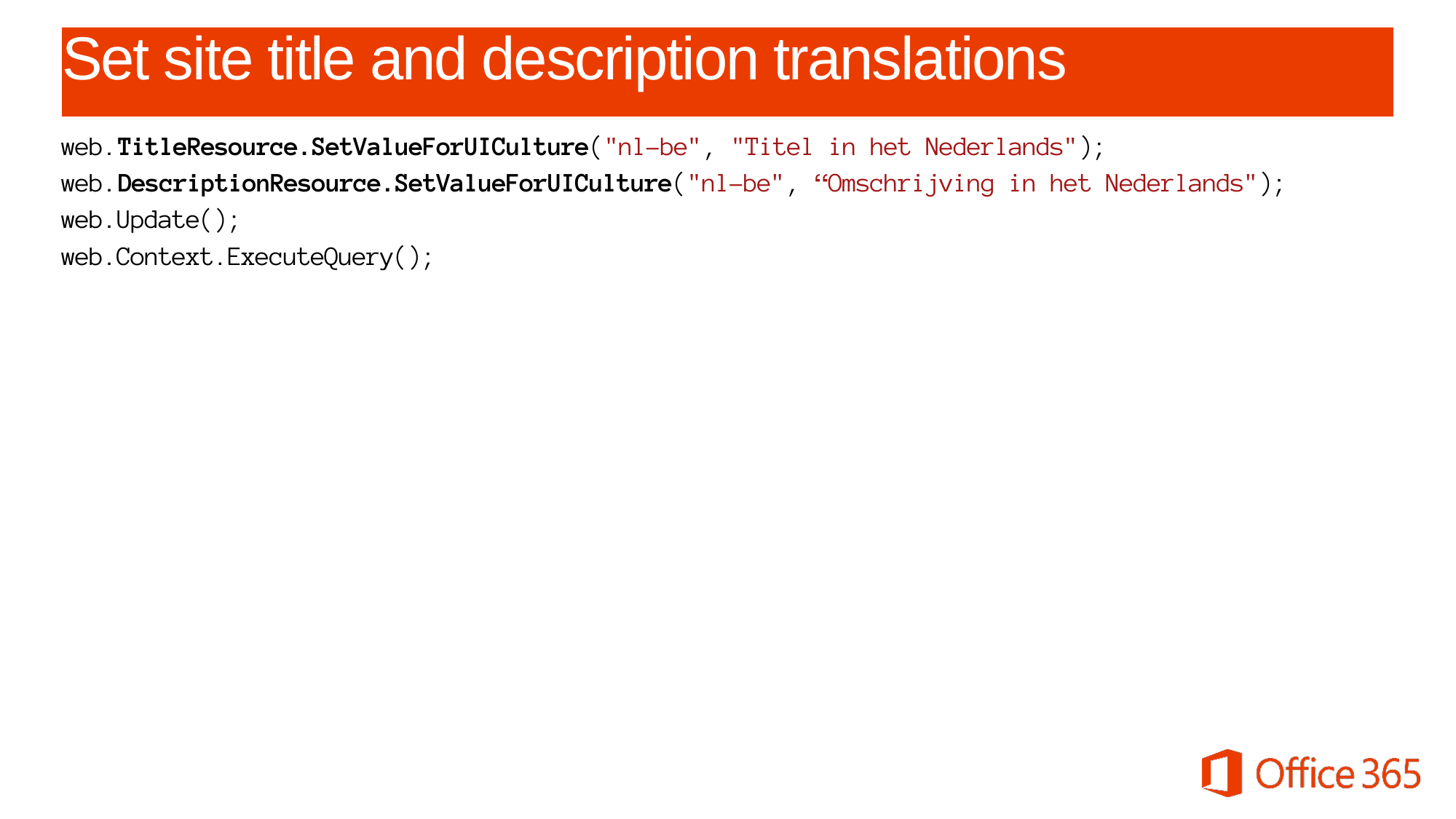

# Set site title and description translations
web.TitleResource.SetValueForUICulture("nl-be", "Titel in het Nederlands");
web.DescriptionResource.SetValueForUICulture("nl-be", “Omschrijving in het Nederlands");
web.Update();
web.Context.ExecuteQuery();